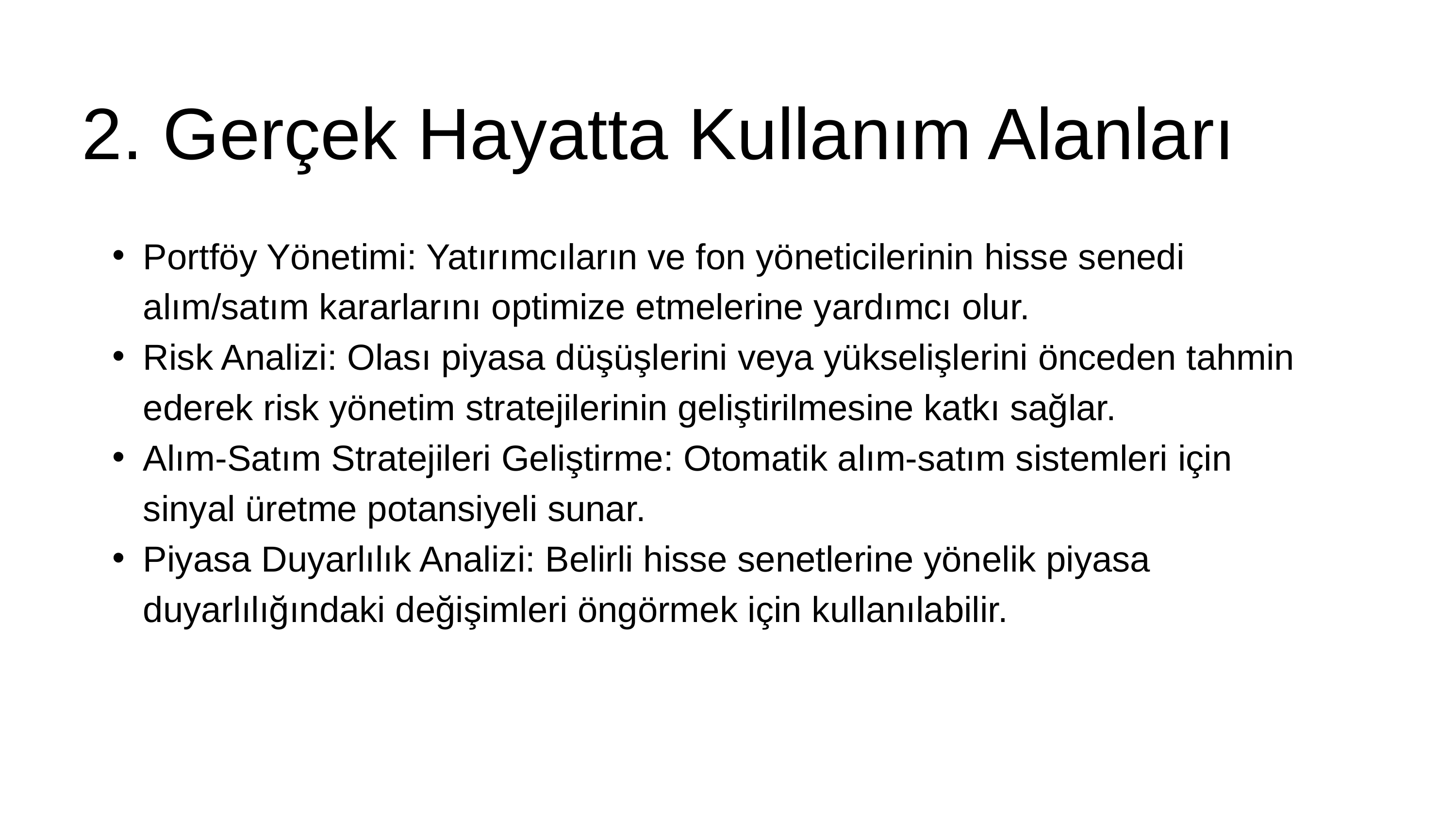

2. Gerçek Hayatta Kullanım Alanları
Portföy Yönetimi: Yatırımcıların ve fon yöneticilerinin hisse senedi alım/satım kararlarını optimize etmelerine yardımcı olur.
Risk Analizi: Olası piyasa düşüşlerini veya yükselişlerini önceden tahmin ederek risk yönetim stratejilerinin geliştirilmesine katkı sağlar.
Alım-Satım Stratejileri Geliştirme: Otomatik alım-satım sistemleri için sinyal üretme potansiyeli sunar.
Piyasa Duyarlılık Analizi: Belirli hisse senetlerine yönelik piyasa duyarlılığındaki değişimleri öngörmek için kullanılabilir.